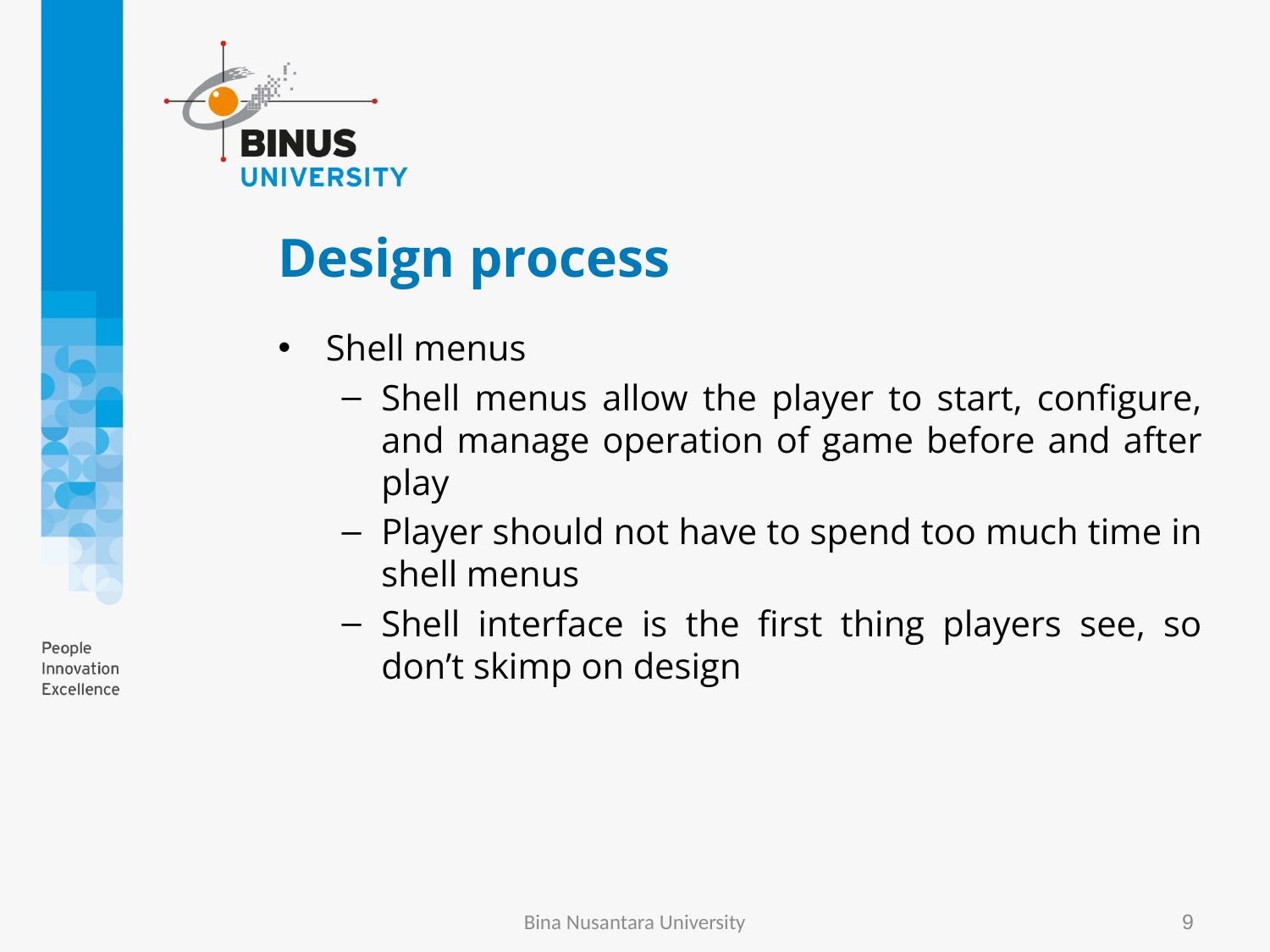

# Design process
Shell menus
Shell menus allow the player to start, configure, and manage operation of game before and after play
Player should not have to spend too much time in shell menus
Shell interface is the first thing players see, so don’t skimp on design

Bina Nusantara University
9